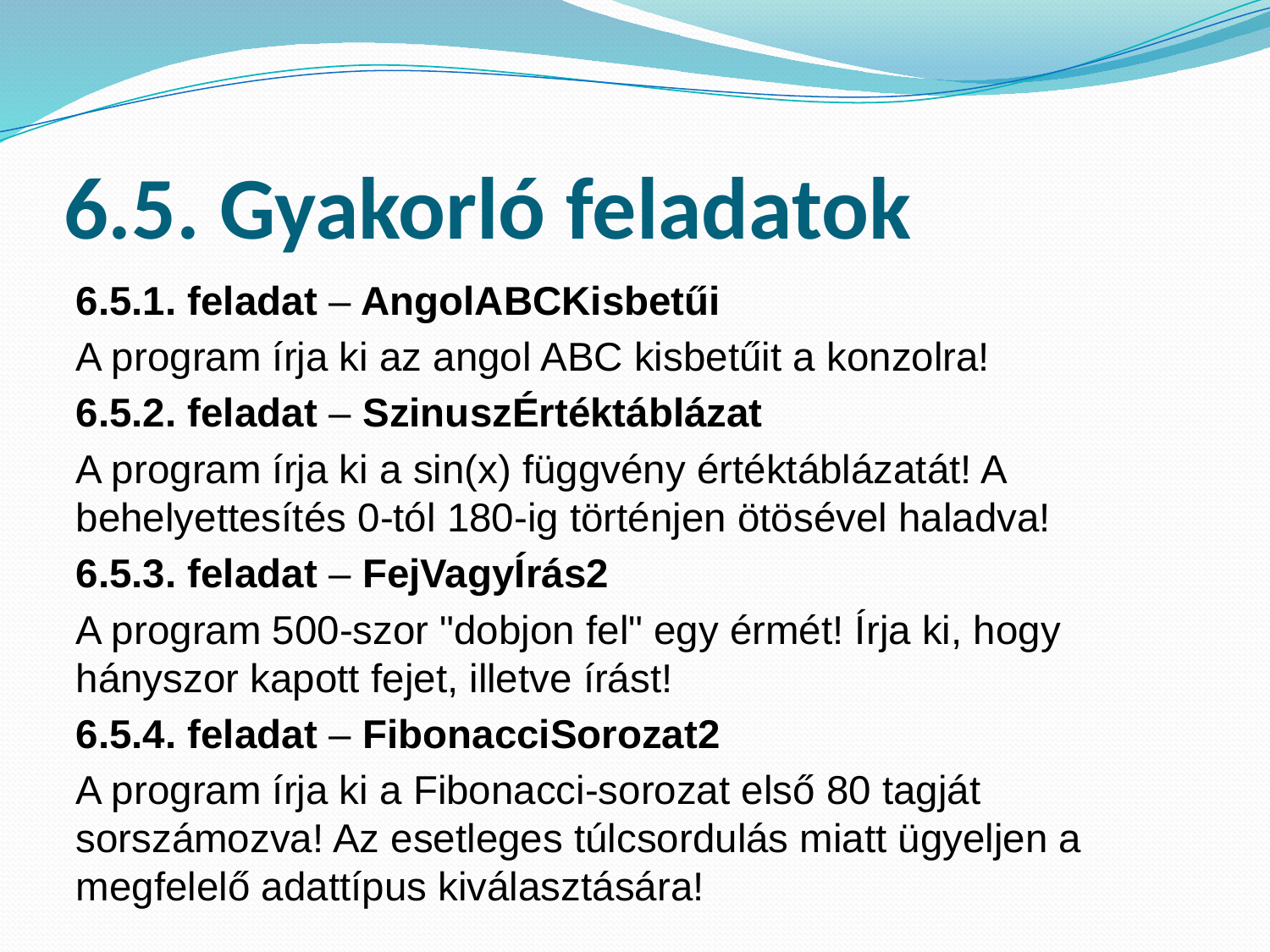

# 6.5. Gyakorló feladatok
6.5.1. feladat – AngolABCKisbetűi
A program írja ki az angol ABC kisbetűit a konzolra!
6.5.2. feladat – SzinuszÉrtéktáblázat
A program írja ki a sin(x) függvény értéktáblázatát! A behelyettesítés 0-tól 180-ig történjen ötösével haladva!
6.5.3. feladat – FejVagyÍrás2
A program 500-szor "dobjon fel" egy érmét! Írja ki, hogy hányszor kapott fejet, illetve írást!
6.5.4. feladat – FibonacciSorozat2
A program írja ki a Fibonacci-sorozat első 80 tagját sorszámozva! Az esetleges túlcsordulás miatt ügyeljen a megfelelő adattípus kiválasztására!